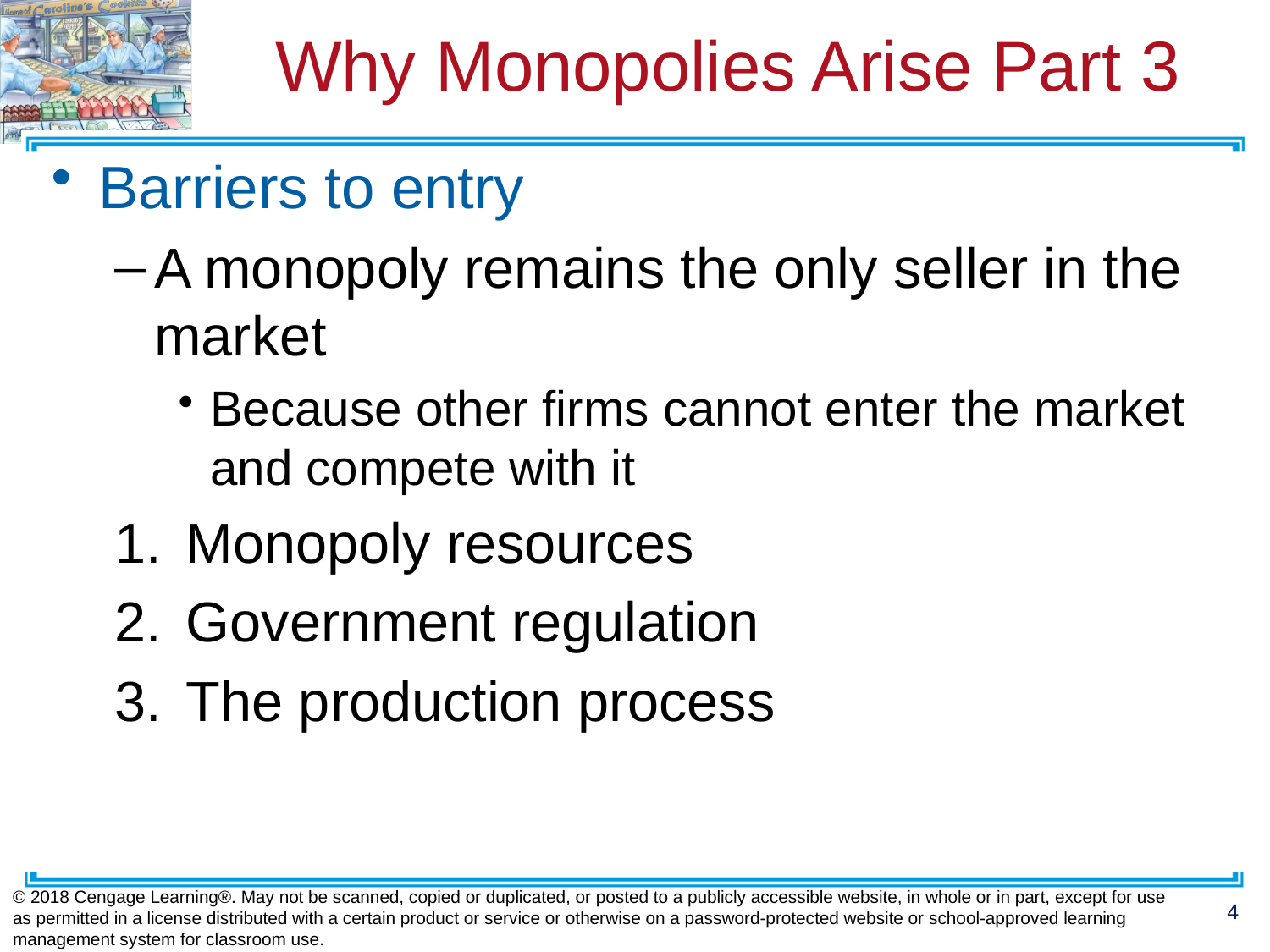

# Why Monopolies Arise Part 3
Barriers to entry
A monopoly remains the only seller in the market
Because other firms cannot enter the market and compete with it
Monopoly resources
Government regulation
The production process
© 2018 Cengage Learning®. May not be scanned, copied or duplicated, or posted to a publicly accessible website, in whole or in part, except for use as permitted in a license distributed with a certain product or service or otherwise on a password-protected website or school-approved learning management system for classroom use.
4